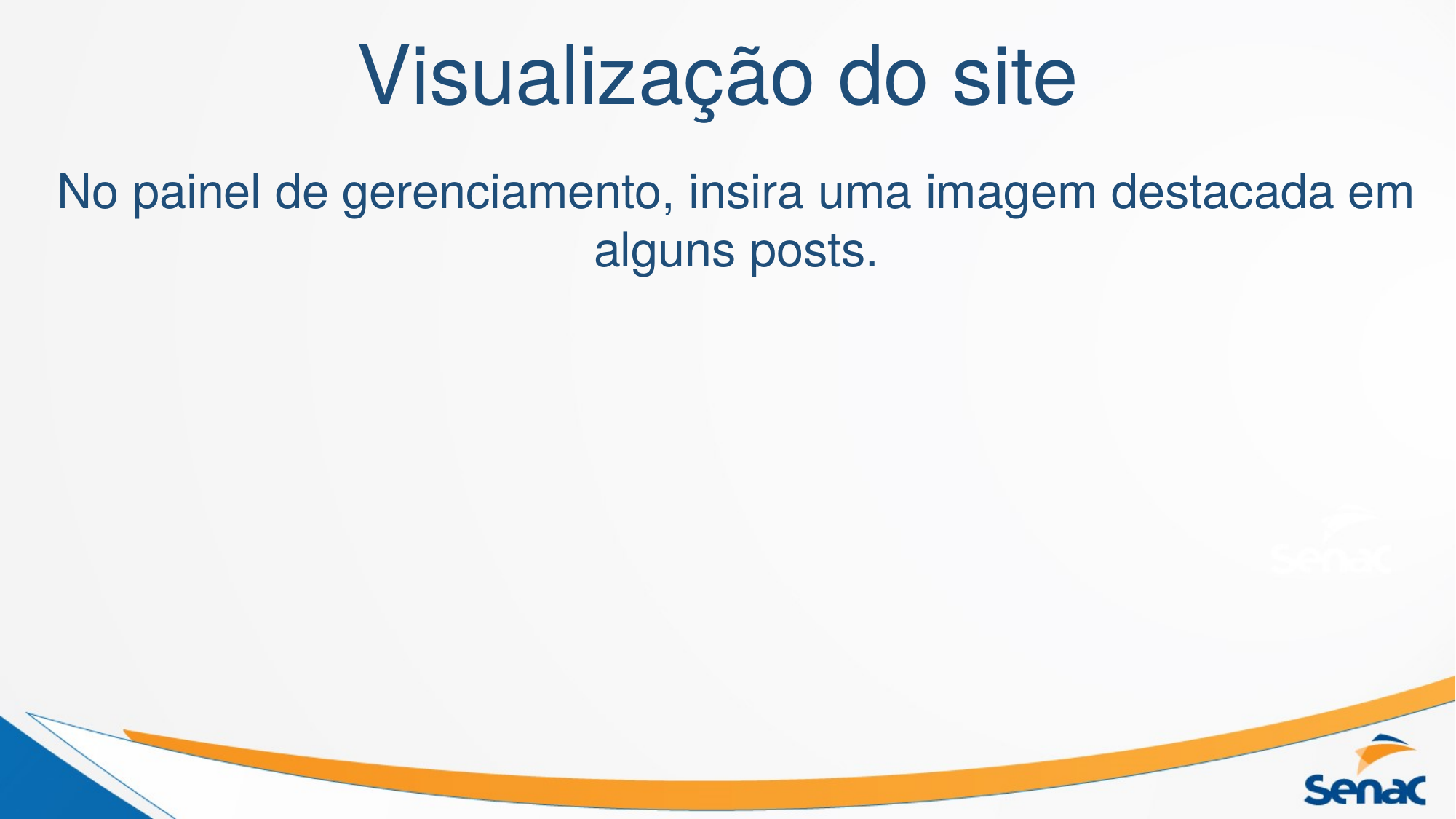

# Visualização do site
No painel de gerenciamento, insira uma imagem destacada em alguns posts.